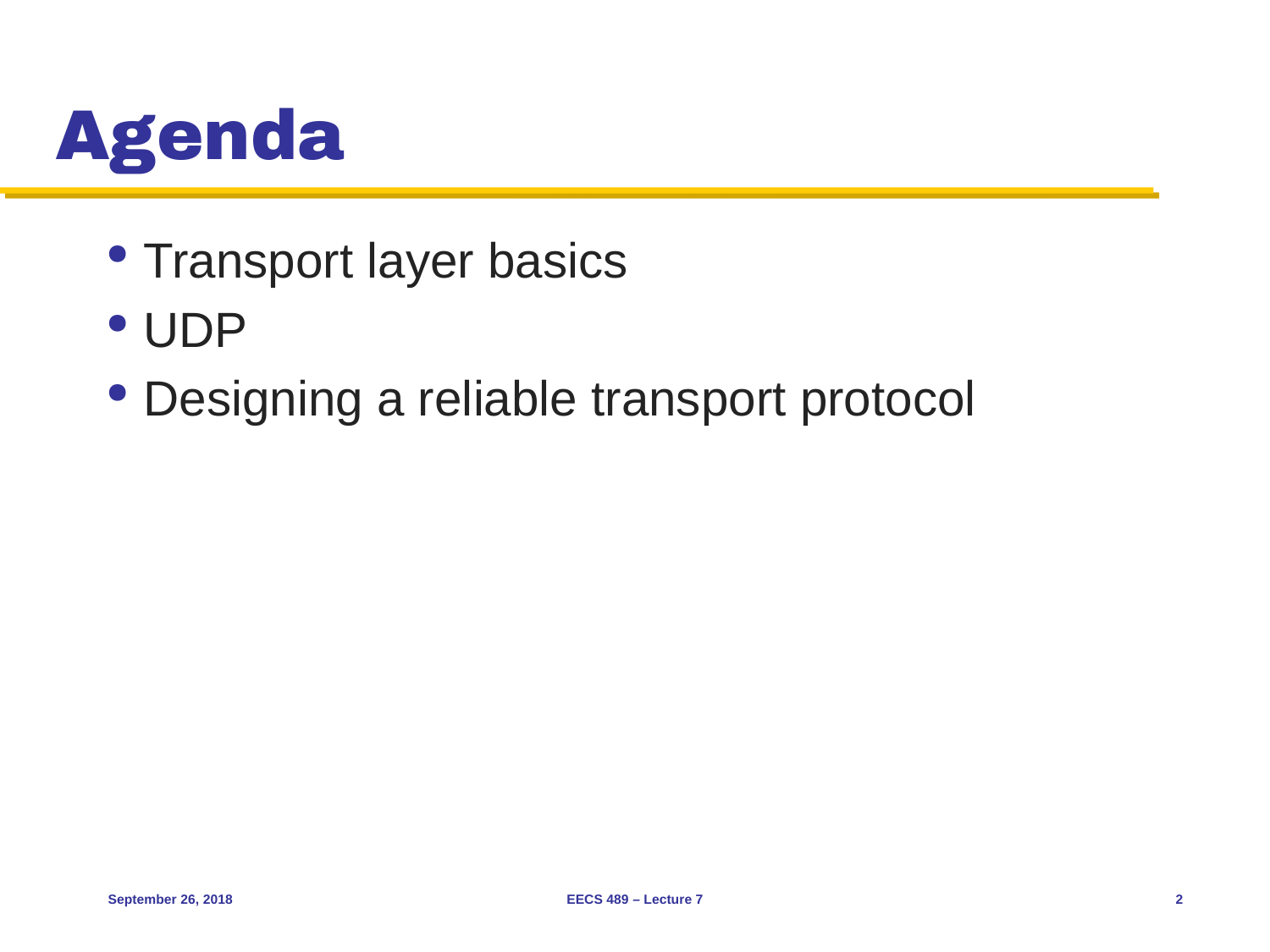

# Agenda
Transport layer basics
UDP
Designing a reliable transport protocol
September 26, 2018
EECS 489 – Lecture 7
2